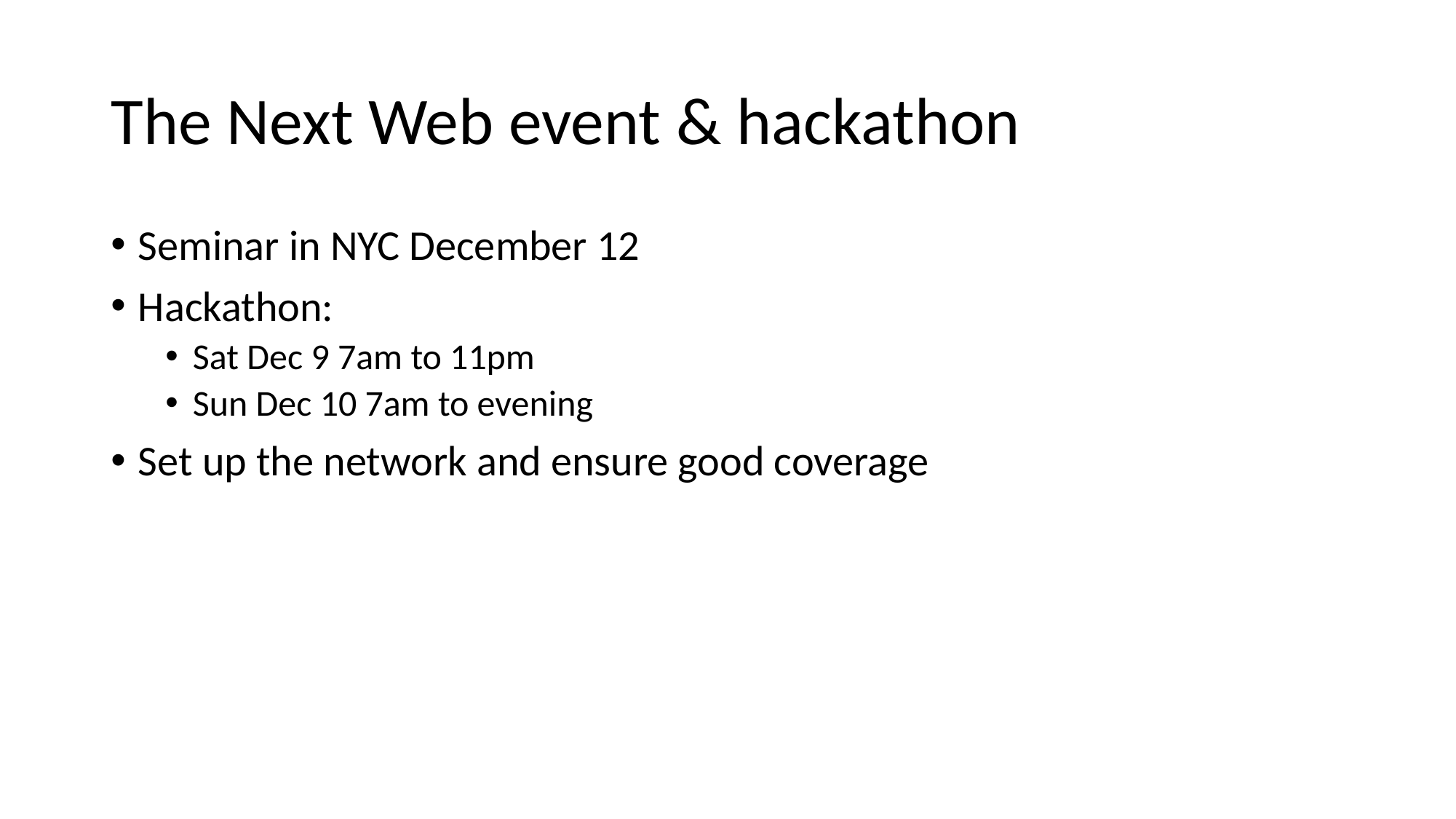

# The Next Web event & hackathon
Seminar in NYC December 12
Hackathon:
Sat Dec 9 7am to 11pm
Sun Dec 10 7am to evening
Set up the network and ensure good coverage